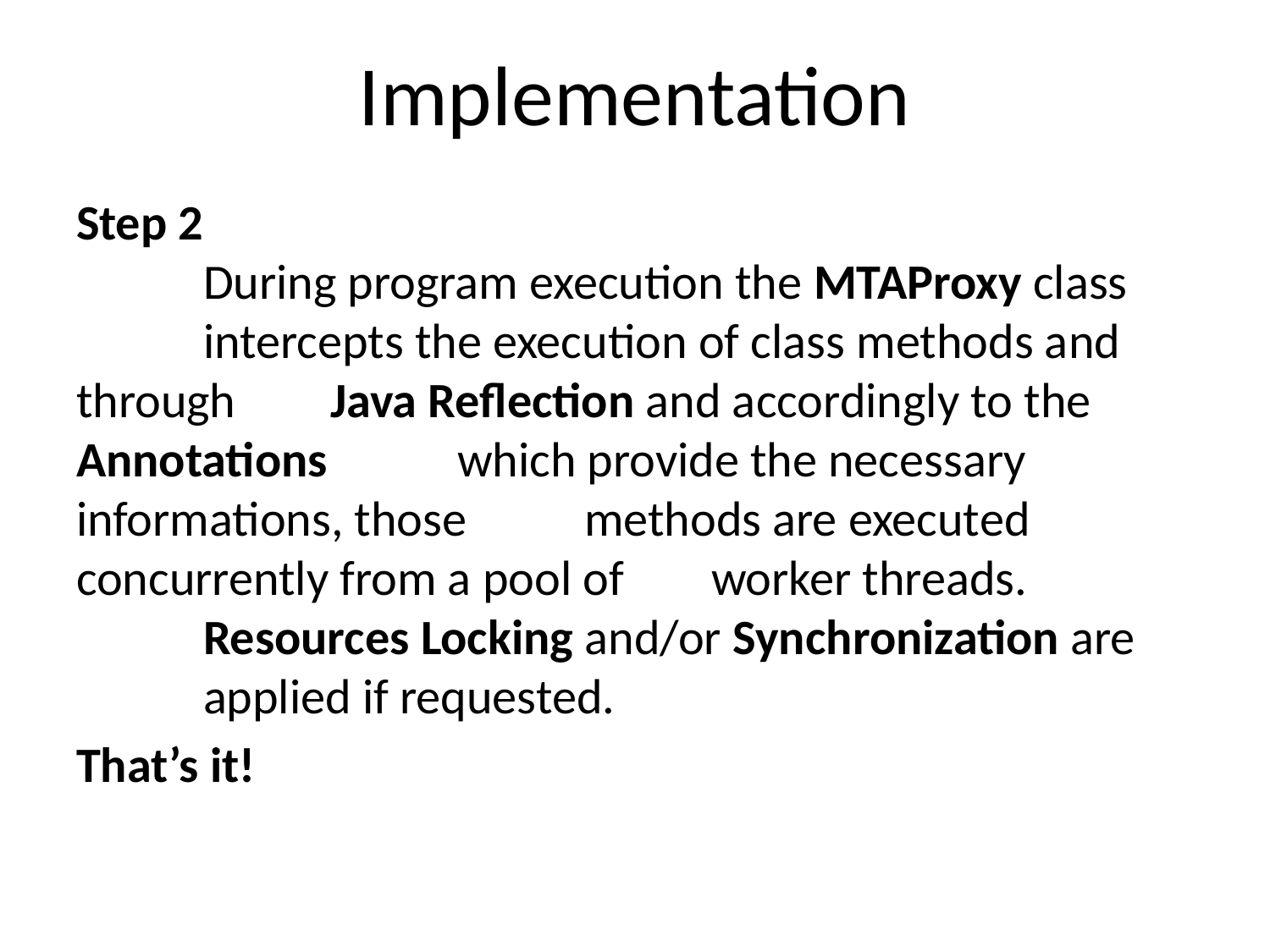

# Implementation
Step 2
	During program execution the MTAProxy class 	intercepts the execution of class methods and through 	Java Reflection and accordingly to the Annotations 	which provide the necessary informations, those 	methods are executed concurrently from a pool of 	worker threads.
	Resources Locking and/or Synchronization are 	applied if requested.
That’s it!